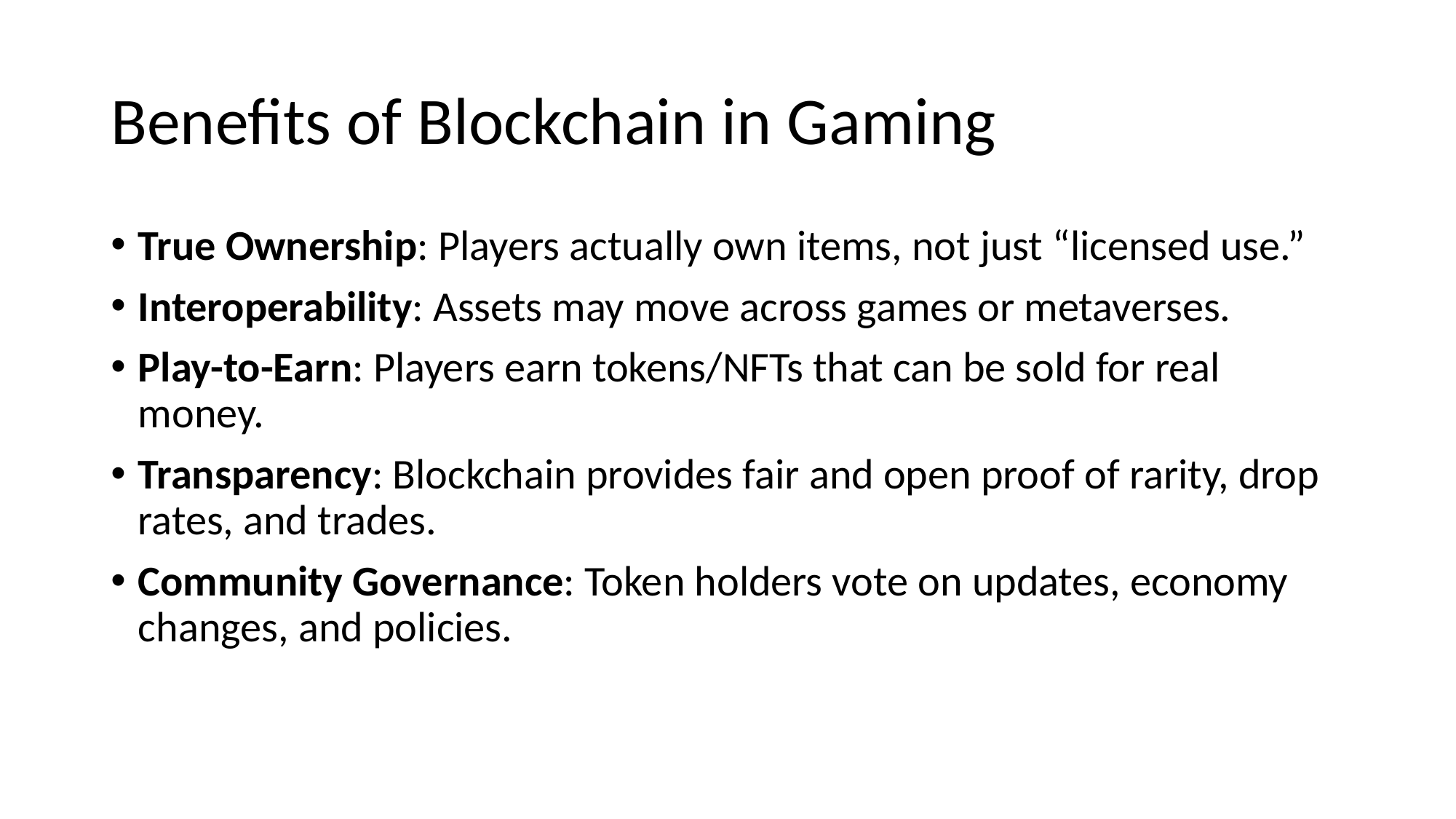

# Benefits of Blockchain in Gaming
True Ownership: Players actually own items, not just “licensed use.”
Interoperability: Assets may move across games or metaverses.
Play-to-Earn: Players earn tokens/NFTs that can be sold for real money.
Transparency: Blockchain provides fair and open proof of rarity, drop rates, and trades.
Community Governance: Token holders vote on updates, economy changes, and policies.